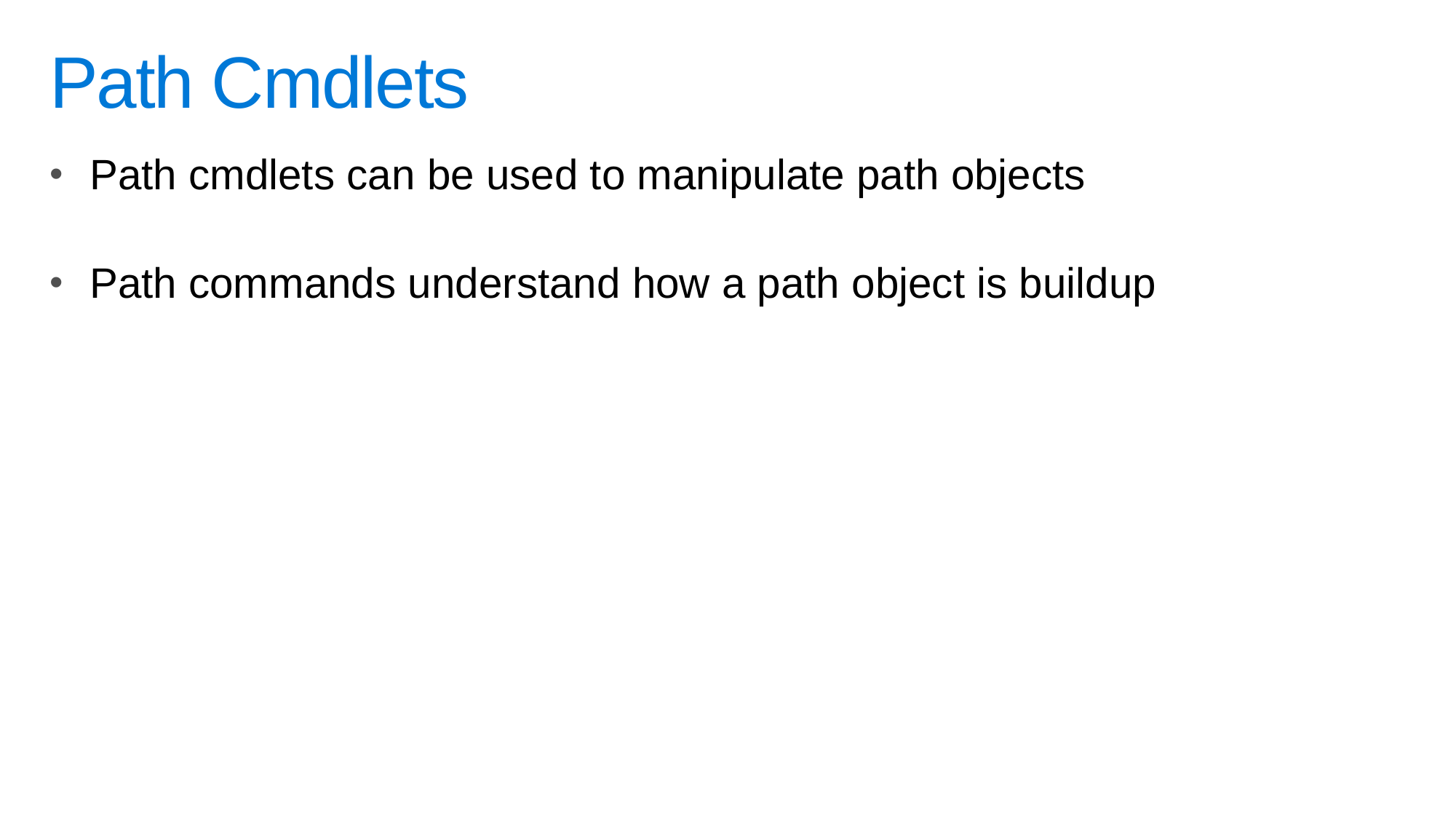

# Path Cmdlets
Path cmdlets can be used to manipulate path objects

Path commands understand how a path object is buildup